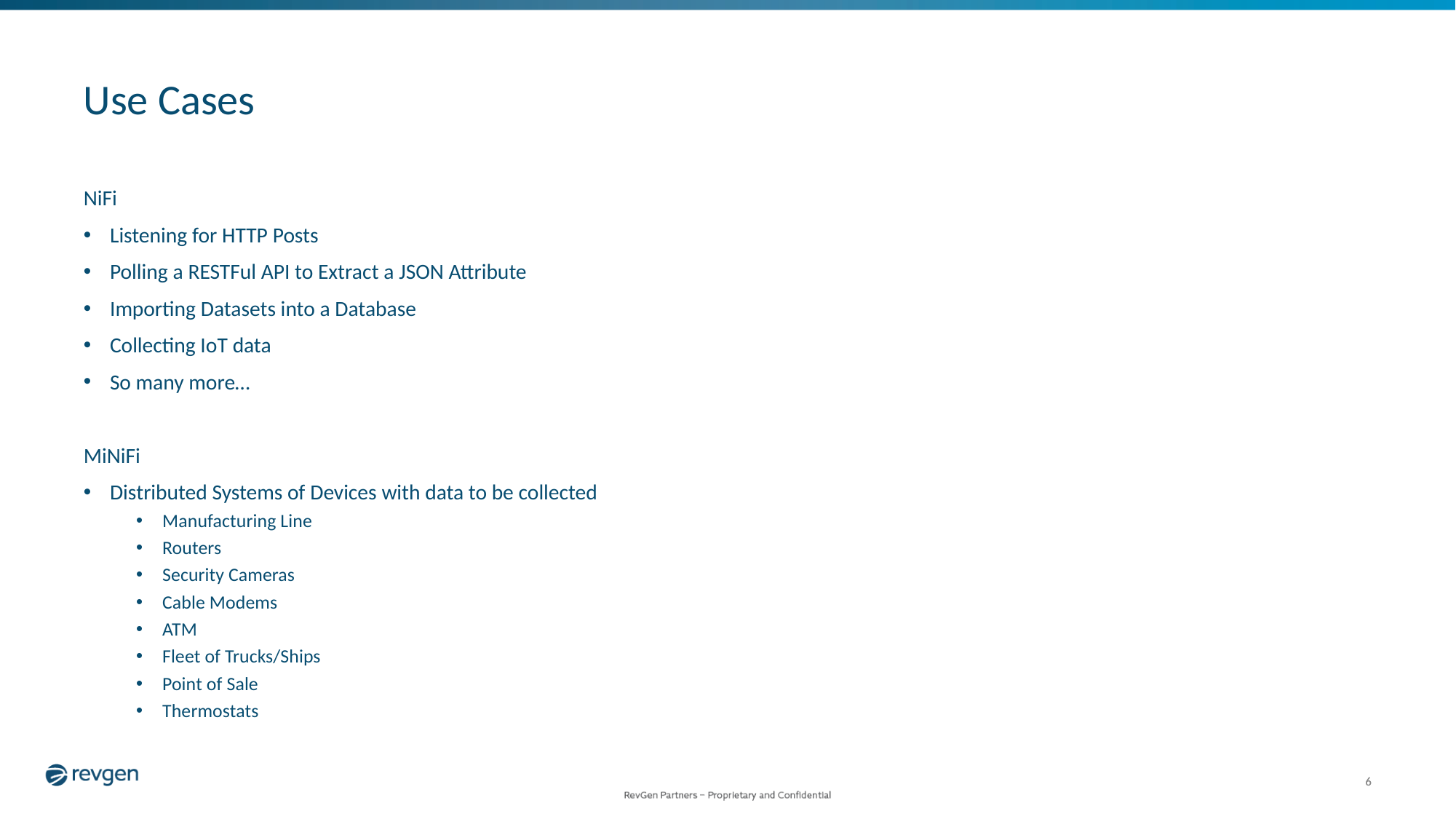

# Use Cases
NiFi
Listening for HTTP Posts
Polling a RESTFul API to Extract a JSON Attribute
Importing Datasets into a Database
Collecting IoT data
So many more…

MiNiFi
Distributed Systems of Devices with data to be collected
Manufacturing Line
Routers
Security Cameras
Cable Modems
ATM
Fleet of Trucks/Ships
Point of Sale
Thermostats